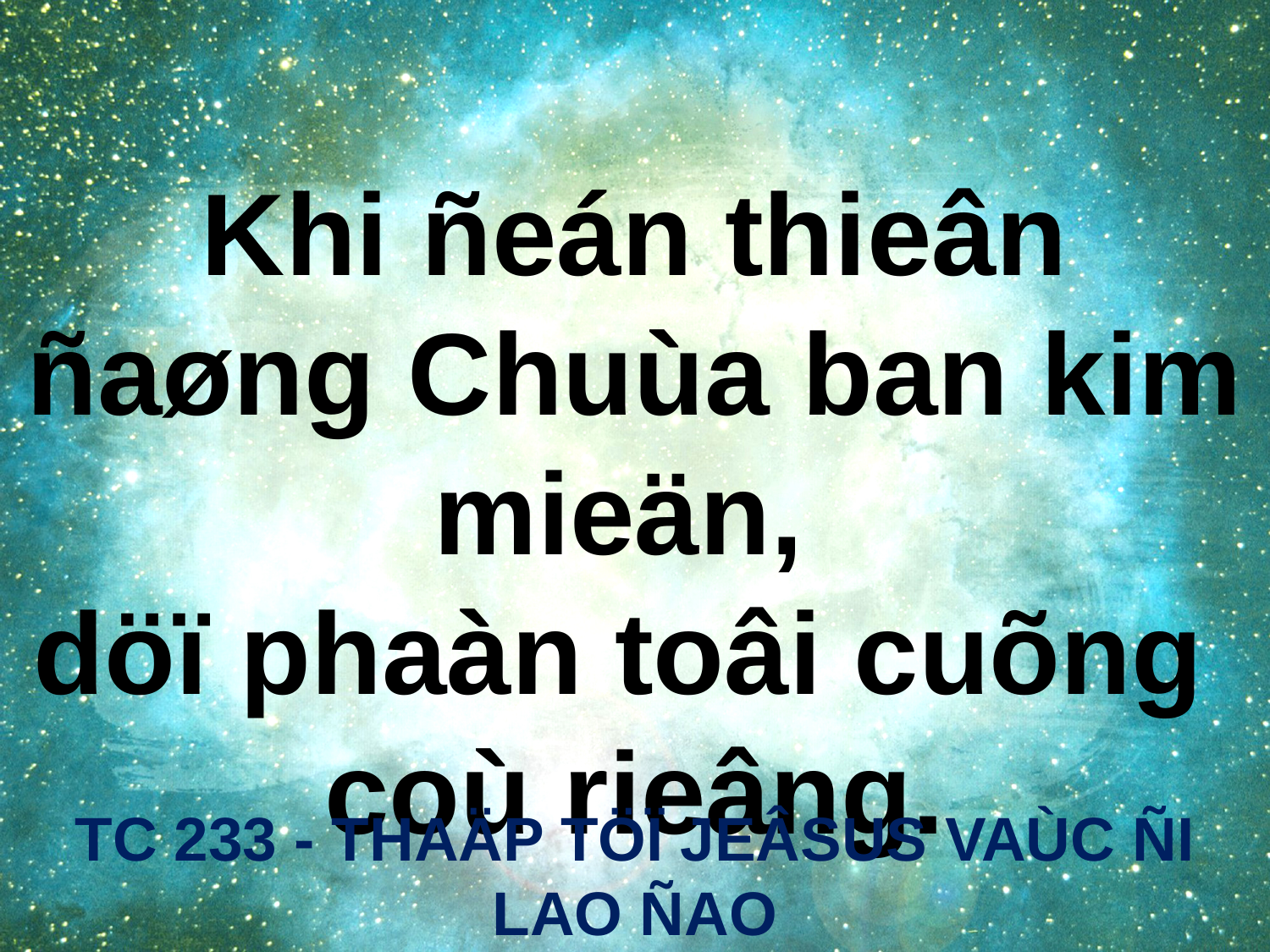

Khi ñeán thieân ñaøng Chuùa ban kim mieän,
döï phaàn toâi cuõng
coù rieâng.
TC 233 - THAÄP TÖÏ JEÂSUS VAÙC ÑI LAO ÑAO